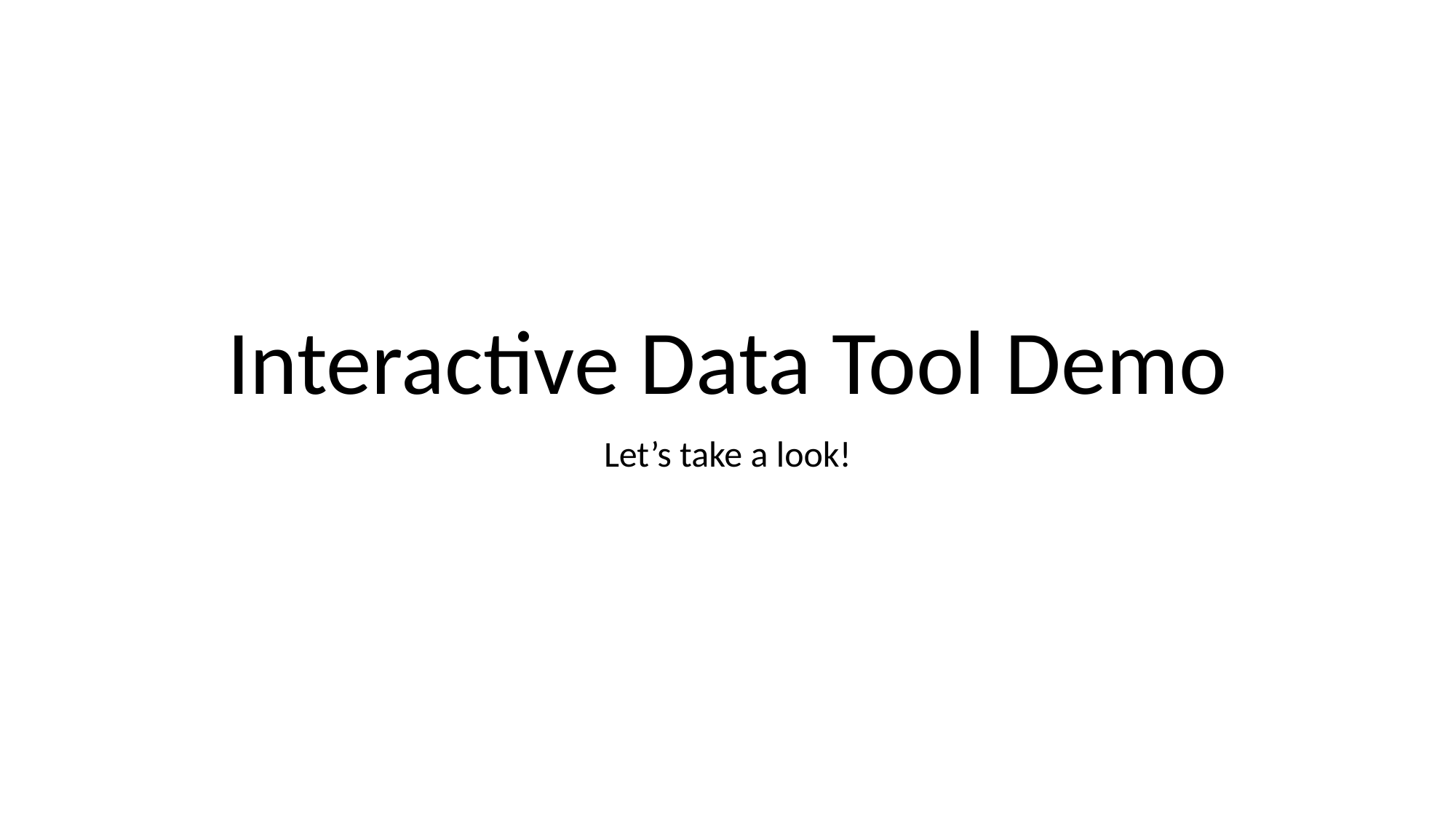

# Interactive Data Tool Demo
Let’s take a look!